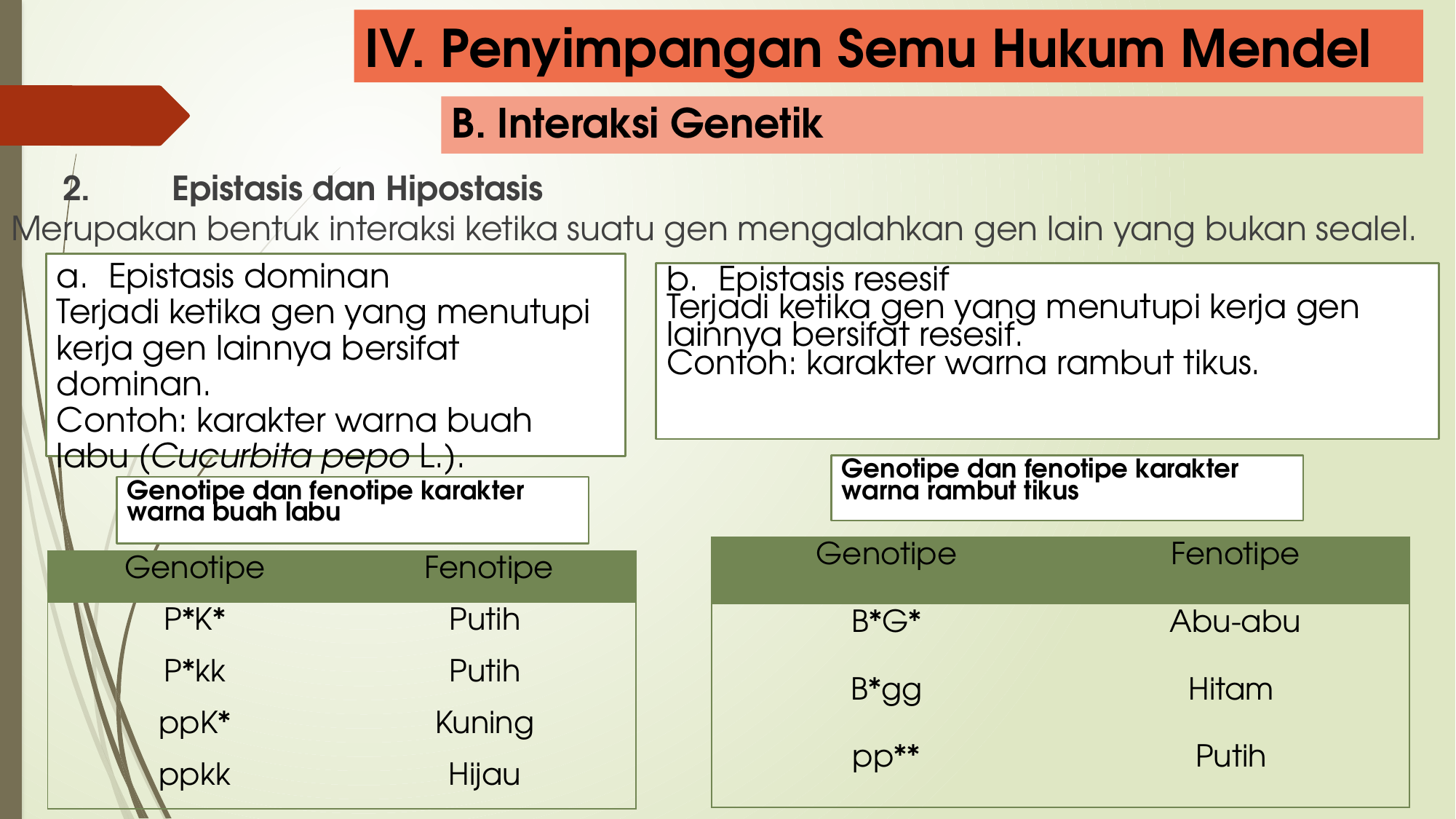

# IV. Penyimpangan Semu Hukum Mendel
B. Interaksi Genetik
	2.	Epistasis dan Hipostasis
Merupakan bentuk interaksi ketika suatu gen mengalahkan gen lain yang bukan sealel.
Epistasis dominan
Terjadi ketika gen yang menutupi kerja gen lainnya bersifat dominan.
Contoh: karakter warna buah labu (Cucurbita pepo L.).
b.	Epistasis resesif
Terjadi ketika gen yang menutupi kerja gen lainnya bersifat resesif.
Contoh: karakter warna rambut tikus.
Genotipe dan fenotipe karakter warna rambut tikus
Genotipe dan fenotipe karakter warna buah labu
| Genotipe | Fenotipe |
| --- | --- |
| B\*G\* | Abu-abu |
| B\*gg | Hitam |
| pp\*\* | Putih |
| Genotipe | Fenotipe |
| --- | --- |
| P\*K\* | Putih |
| P\*kk | Putih |
| ppK\* | Kuning |
| ppkk | Hijau |